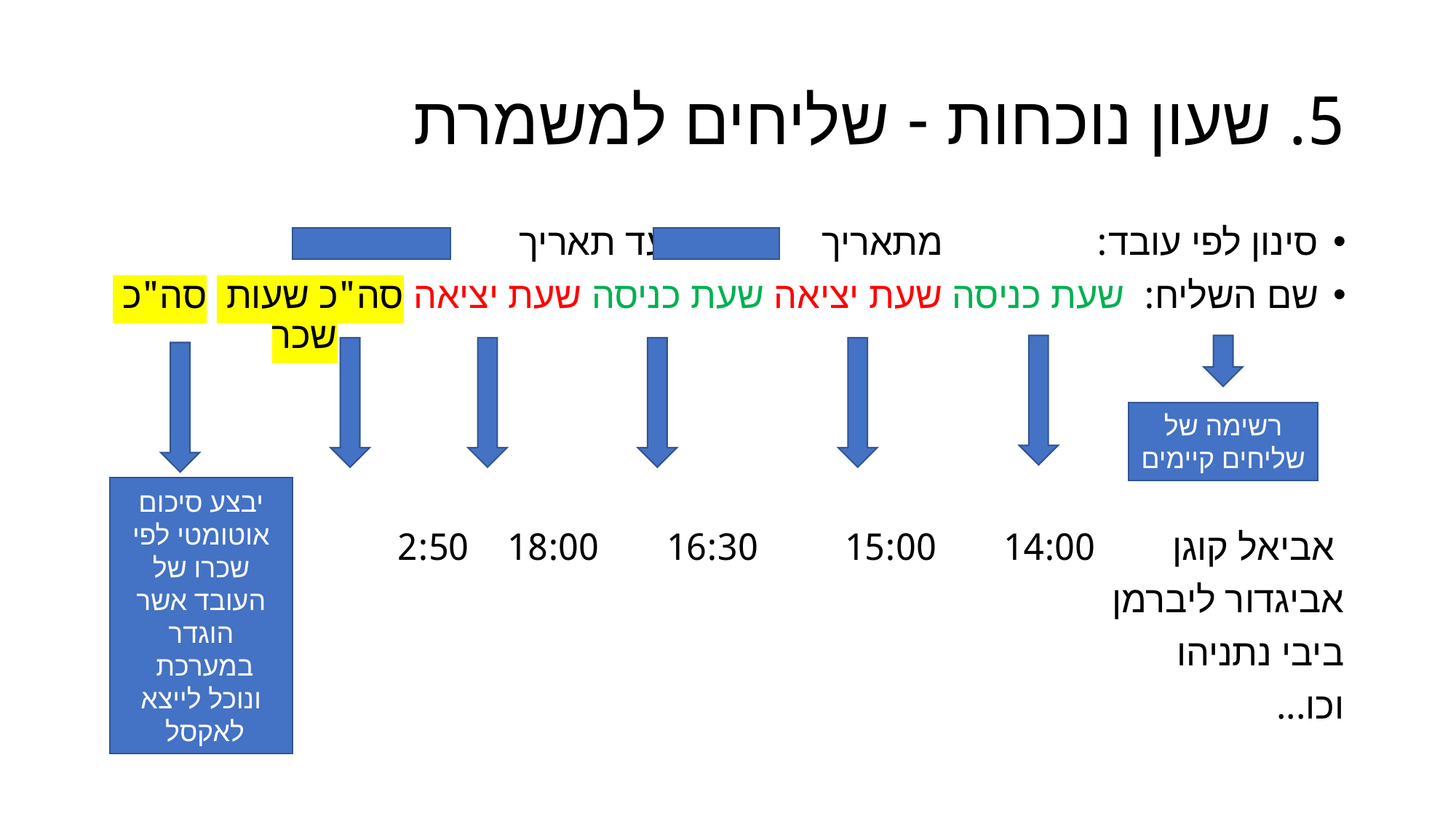

# 5. שעון נוכחות - שליחים למשמרת
סינון לפי עובד:                מתאריך                עד תאריך
שם השליח:  שעת כניסה שעת יציאה שעת כניסה שעת יציאה סה"כ שעות  סה"כ  ש                                                                                                   שכר

 אביאל קוגן        14:00       15:00         16:30       18:00    2:50
אביגדור ליברמן
ביבי נתניהו
וכו...

רשימה של שליחים קיימים
יבצע סיכום אוטומטי לפי שכרו של העובד אשר הוגדר במערכת  ונוכל לייצא לאקסל